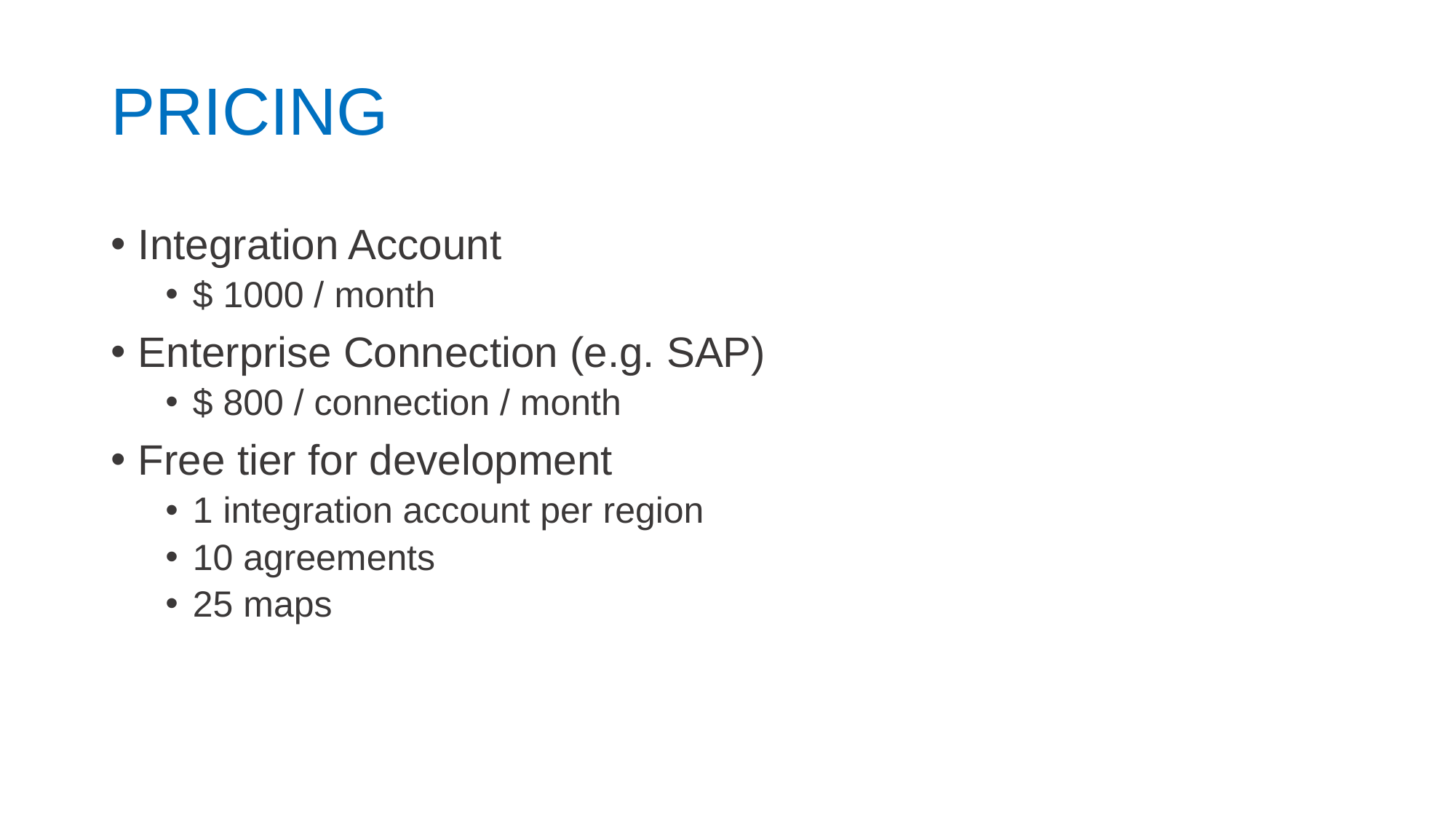

# PRICING
Integration Account
$ 1000 / month
Enterprise Connection (e.g. SAP)
$ 800 / connection / month
Free tier for development
1 integration account per region
10 agreements
25 maps